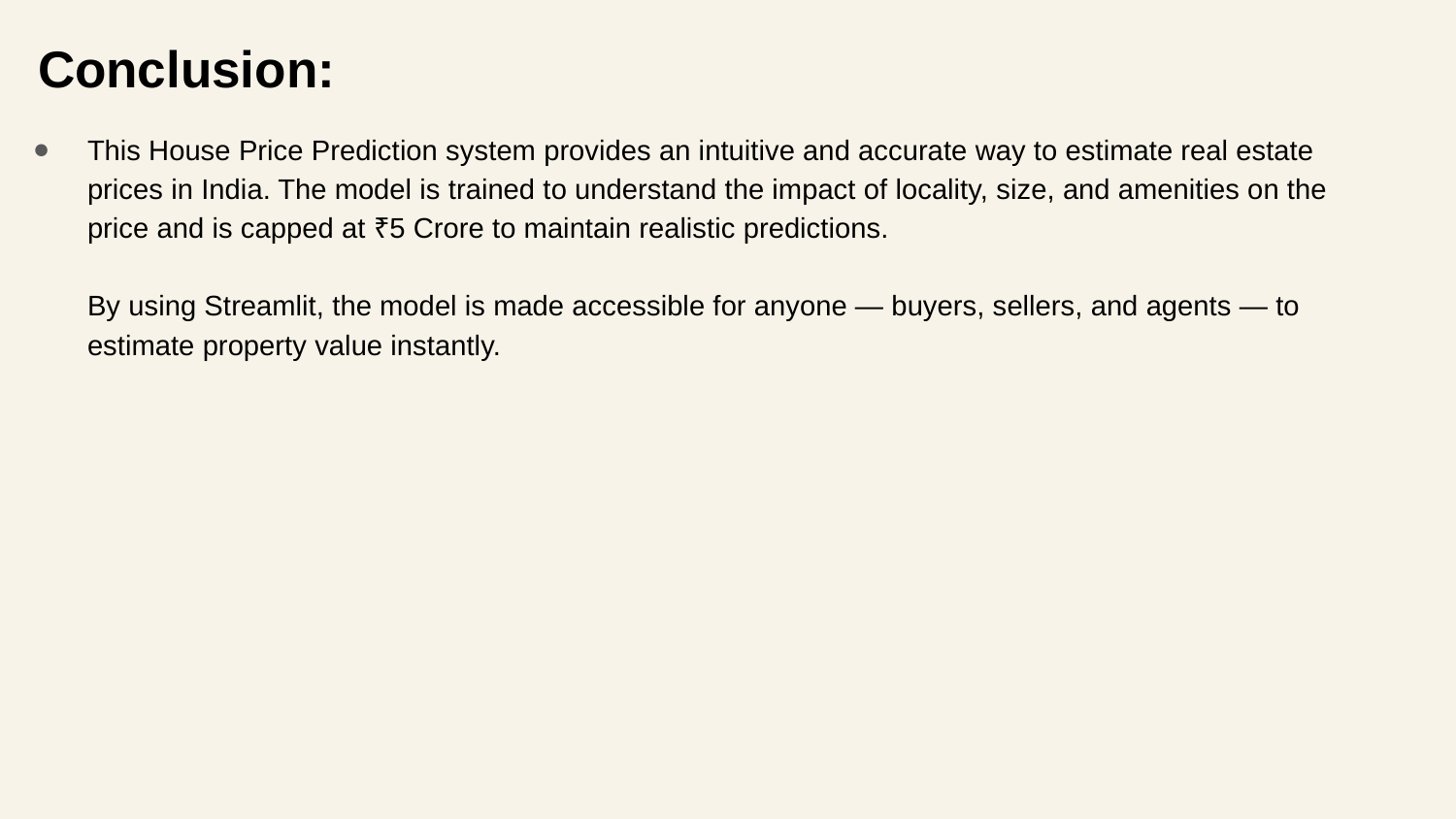

# Conclusion:
This House Price Prediction system provides an intuitive and accurate way to estimate real estate prices in India. The model is trained to understand the impact of locality, size, and amenities on the price and is capped at ₹5 Crore to maintain realistic predictions.
By using Streamlit, the model is made accessible for anyone — buyers, sellers, and agents — to estimate property value instantly.